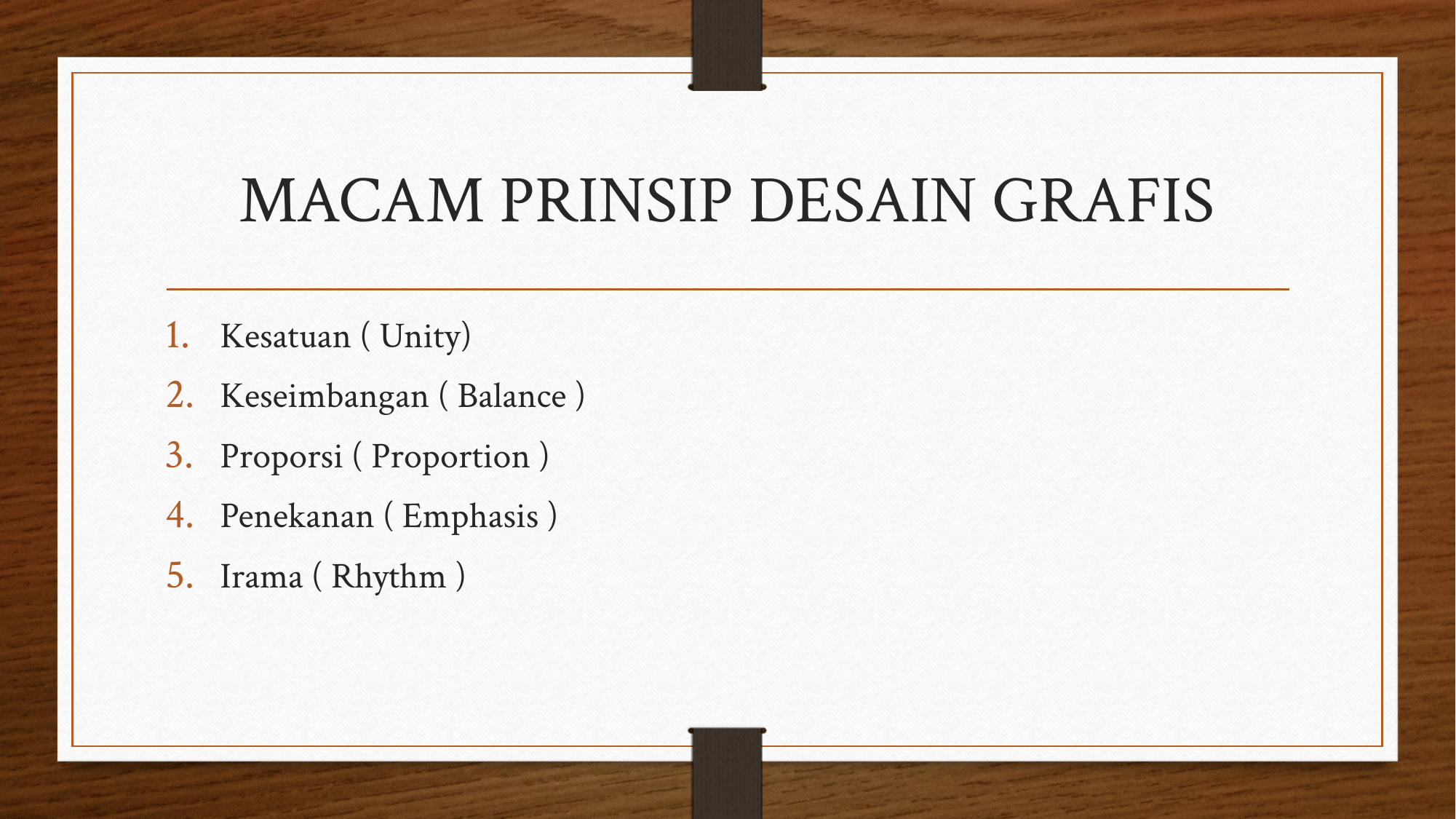

# MACAM PRINSIP DESAIN GRAFIS
Kesatuan ( Unity)
Keseimbangan ( Balance )
Proporsi ( Proportion )
Penekanan ( Emphasis )
Irama ( Rhythm )